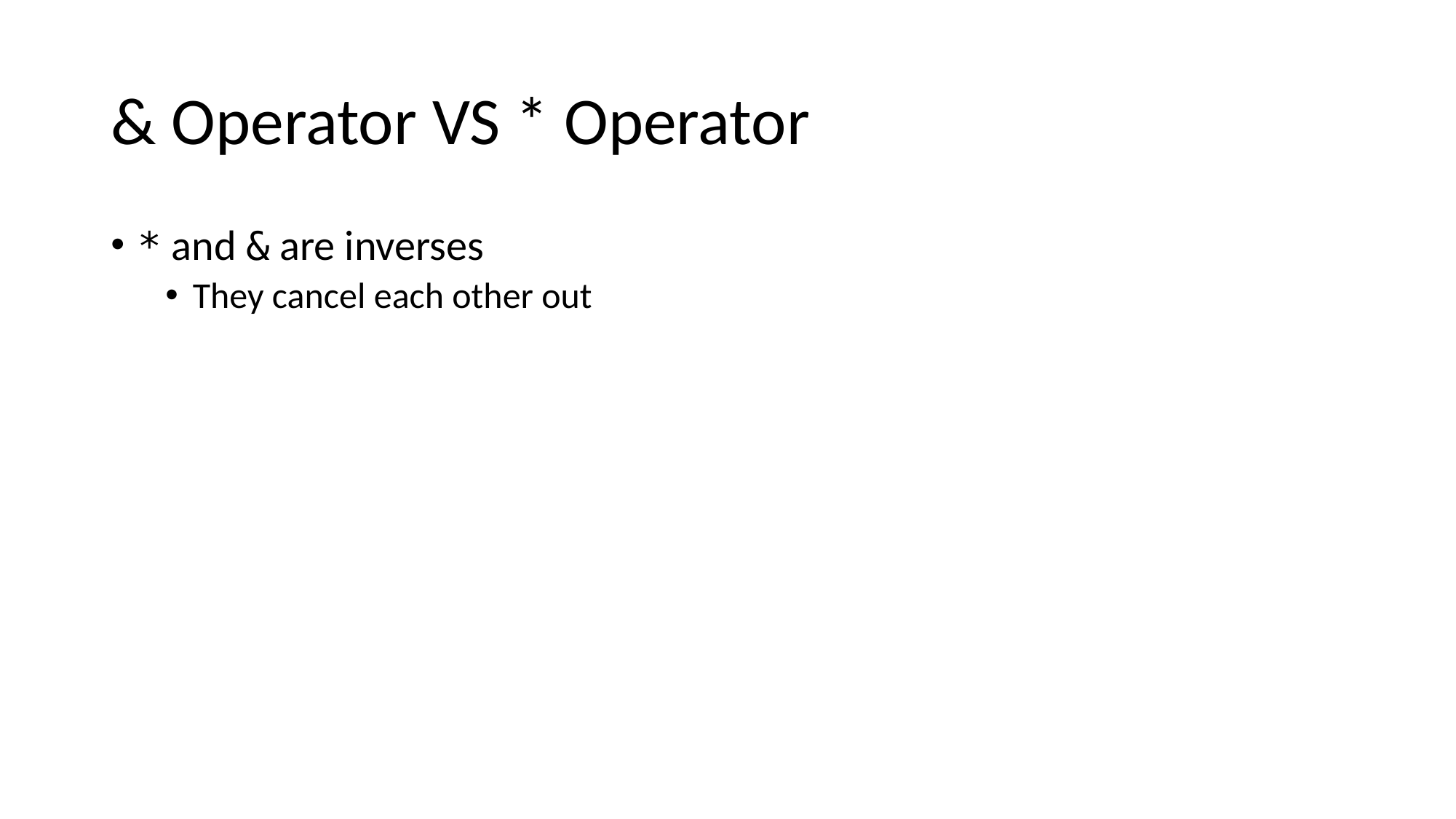

# & Operator VS * Operator
* and & are inverses
They cancel each other out